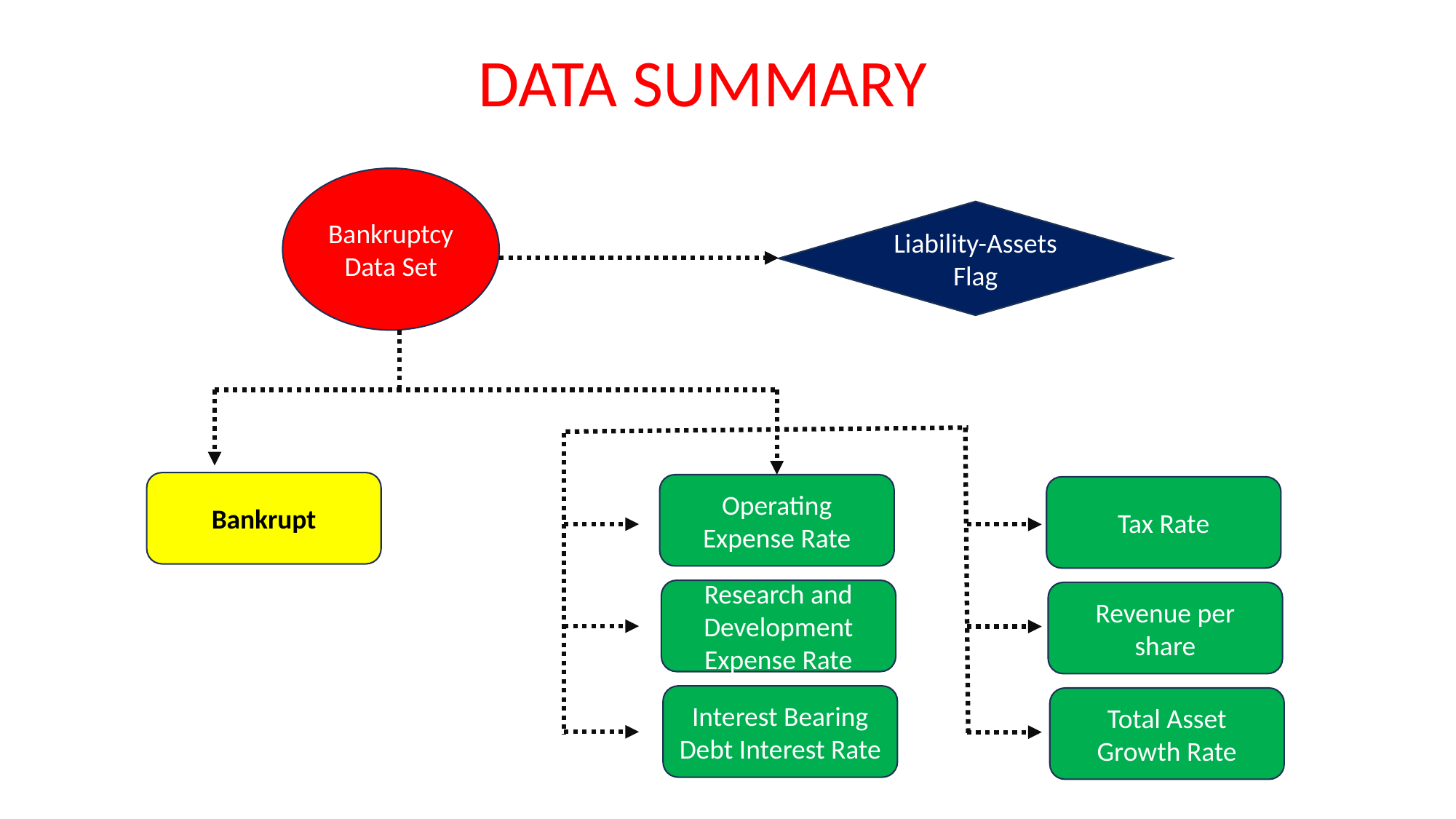

DATA SUMMARY
Bankruptcy Data Set
Liability-Assets Flag
Bankrupt
Operating Expense Rate
Tax Rate
Research and Development Expense Rate
Revenue per share
Interest Bearing Debt Interest Rate
Total Asset Growth Rate